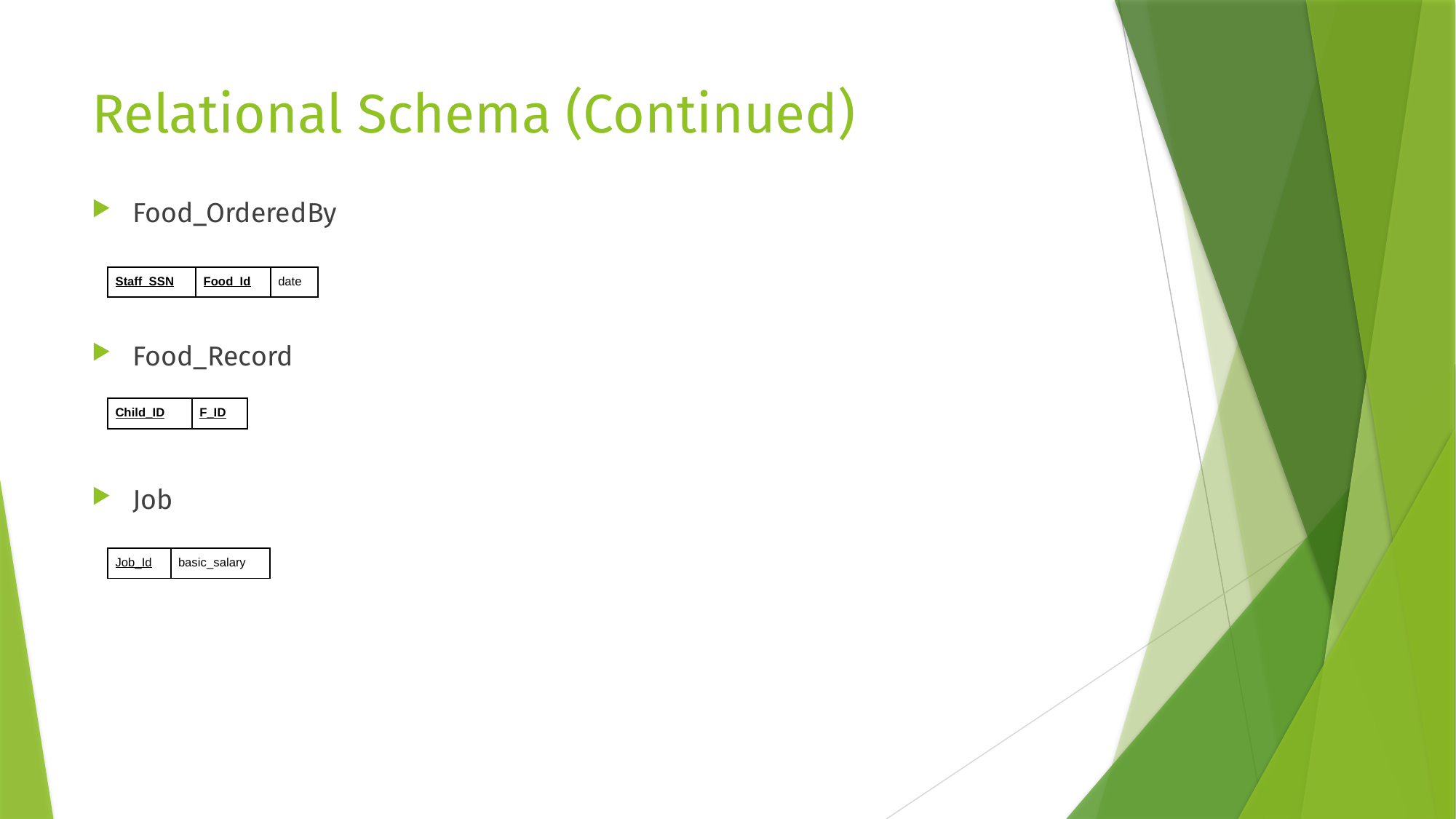

# Relational Schema (Continued)
Food_OrderedBy

Food_Record

Job

| Staff\_SSN | Food\_Id | date |
| --- | --- | --- |

| Child\_ID | F\_ID |
| --- | --- |

| Job\_Id | basic\_salary |
| --- | --- |